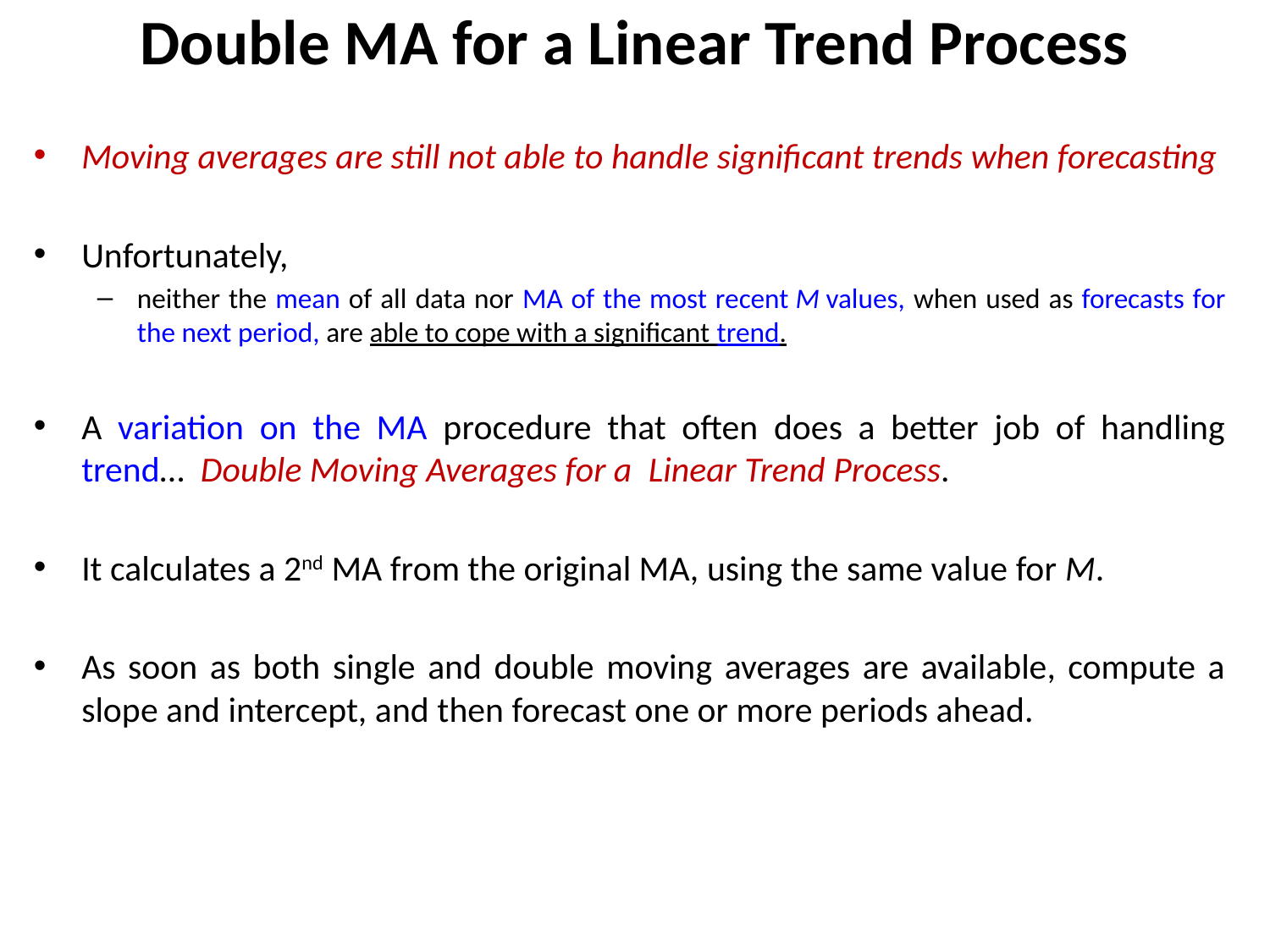

# Double MA for a Linear Trend Process
Moving averages are still not able to handle significant trends when forecasting

Unfortunately,
neither the mean of all data nor MA of the most recent M values, when used as forecasts for the next period, are able to cope with a significant trend.

A variation on the MA procedure that often does a better job of handling trend…  Double Moving Averages for a  Linear Trend Process.

It calculates a 2nd MA from the original MA, using the same value for M.

As soon as both single and double moving averages are available, compute a slope and intercept, and then forecast one or more periods ahead.